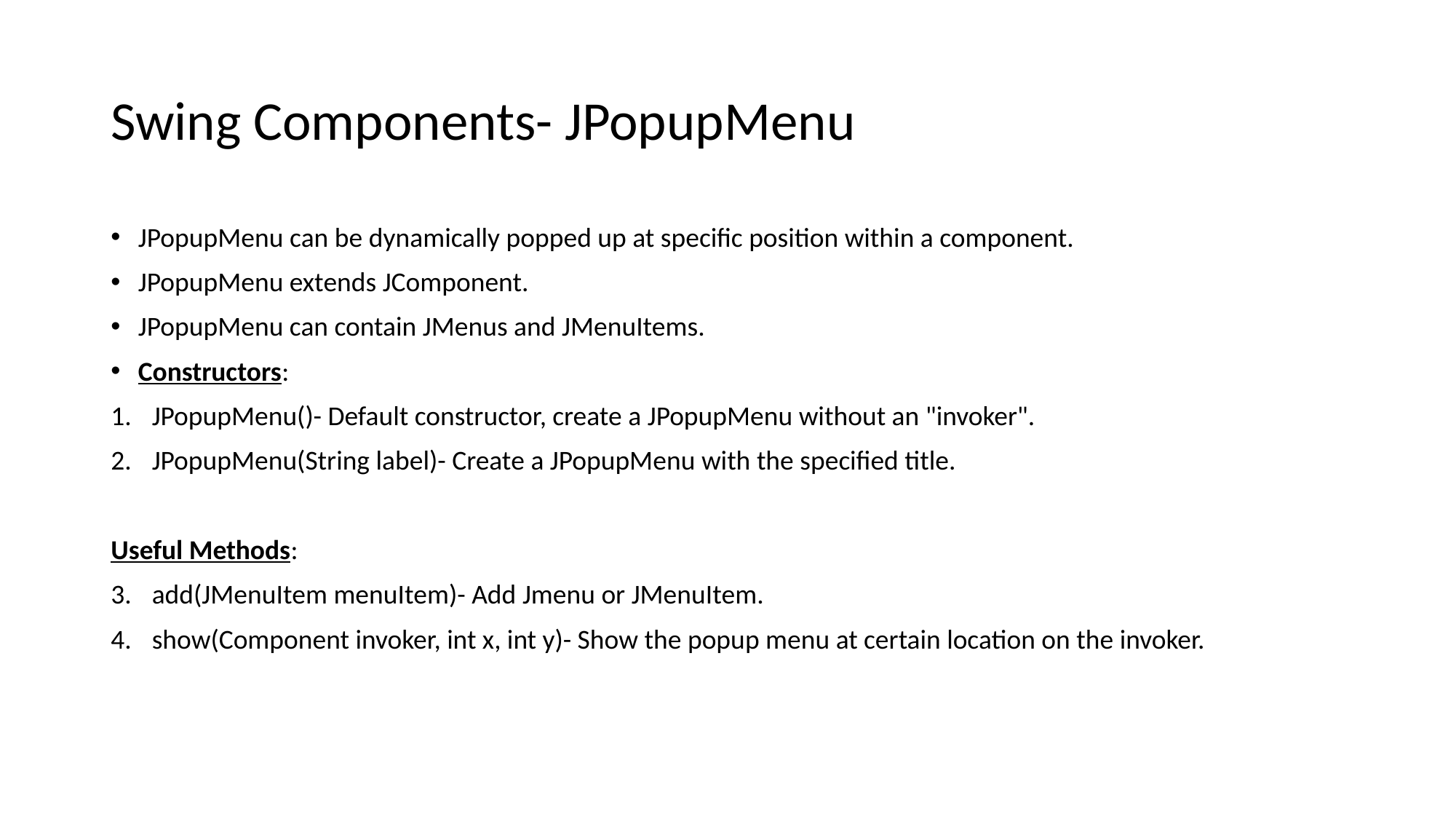

# Swing Components- JPopupMenu
JPopupMenu can be dynamically popped up at specific position within a component.
JPopupMenu extends JComponent.
JPopupMenu can contain JMenus and JMenuItems.
Constructors:
JPopupMenu()- Default constructor, create a JPopupMenu without an "invoker".
JPopupMenu(String label)- Create a JPopupMenu with the specified title.

Useful Methods:
add(JMenuItem menuItem)- Add Jmenu or JMenuItem.
show(Component invoker, int x, int y)- Show the popup menu at certain location on the invoker.